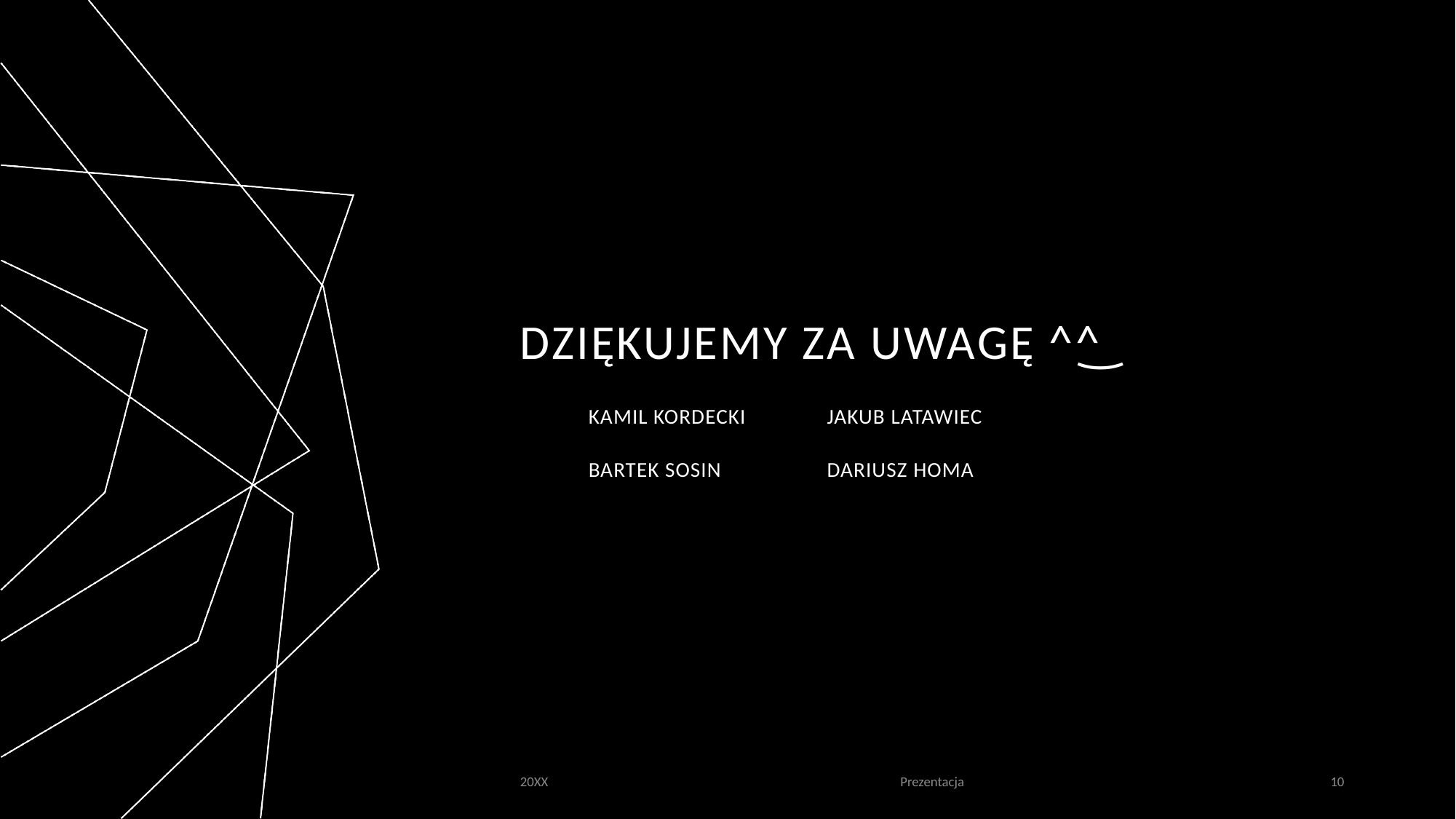

# DZIĘKUJEMY za uwagę ^͜^
KAMIL KORDECKI
BARTEK SOSIN
JAKUB LATAWIEC
DARIUSZ HOMA
20XX
Prezentacja
10